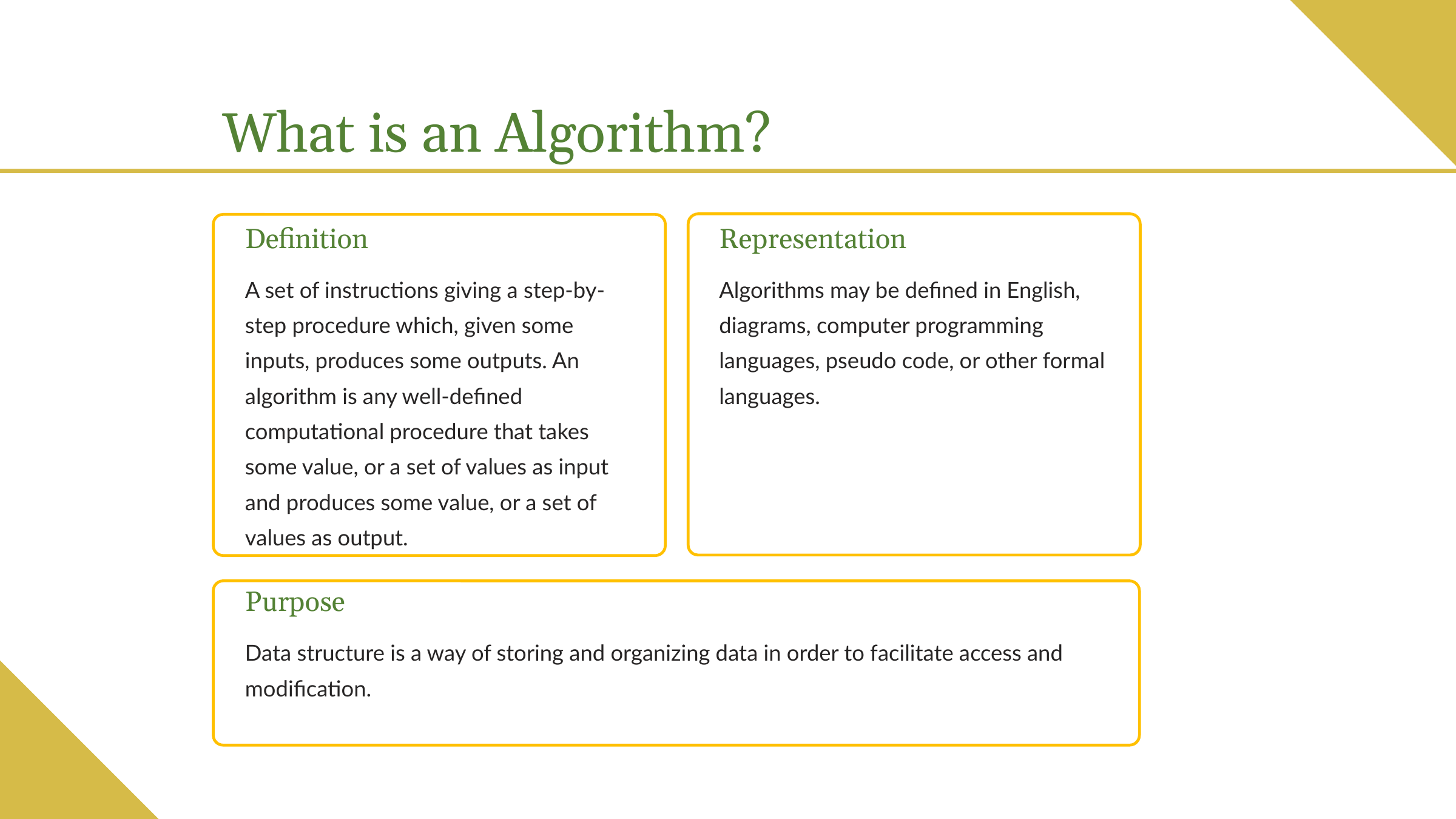

What is an Algorithm?

Definition
Representation
A set of instructions giving a step-by-step procedure which, given some inputs, produces some outputs. An algorithm is any well-defined computational procedure that takes some value, or a set of values as input and produces some value, or a set of values as output.
Algorithms may be defined in English, diagrams, computer programming languages, pseudo code, or other formal languages.
Purpose

Data structure is a way of storing and organizing data in order to facilitate access and modification.